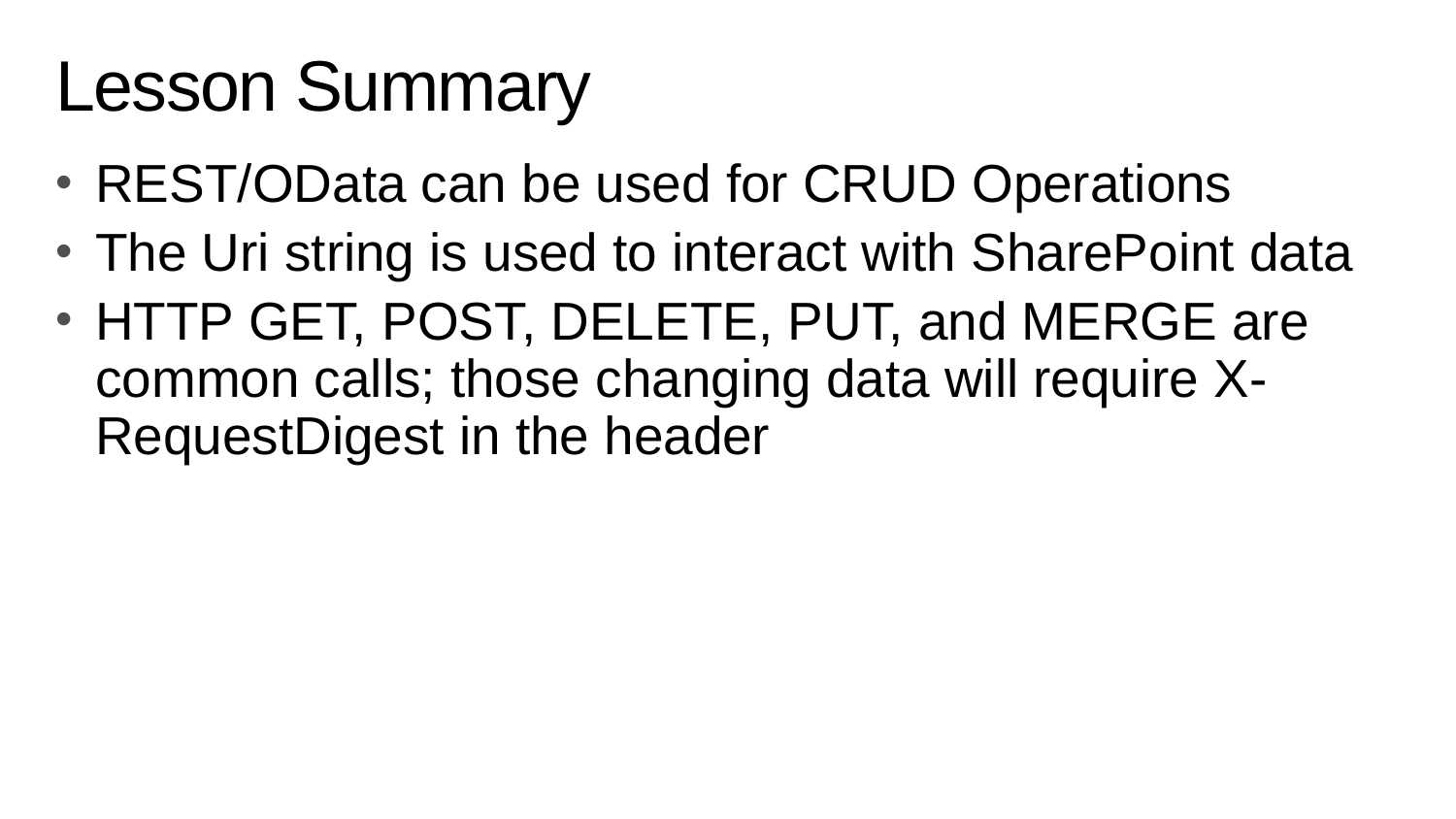

# Lesson Summary
REST/OData can be used for CRUD Operations
The Uri string is used to interact with SharePoint data
HTTP GET, POST, DELETE, PUT, and MERGE are common calls; those changing data will require X-RequestDigest in the header